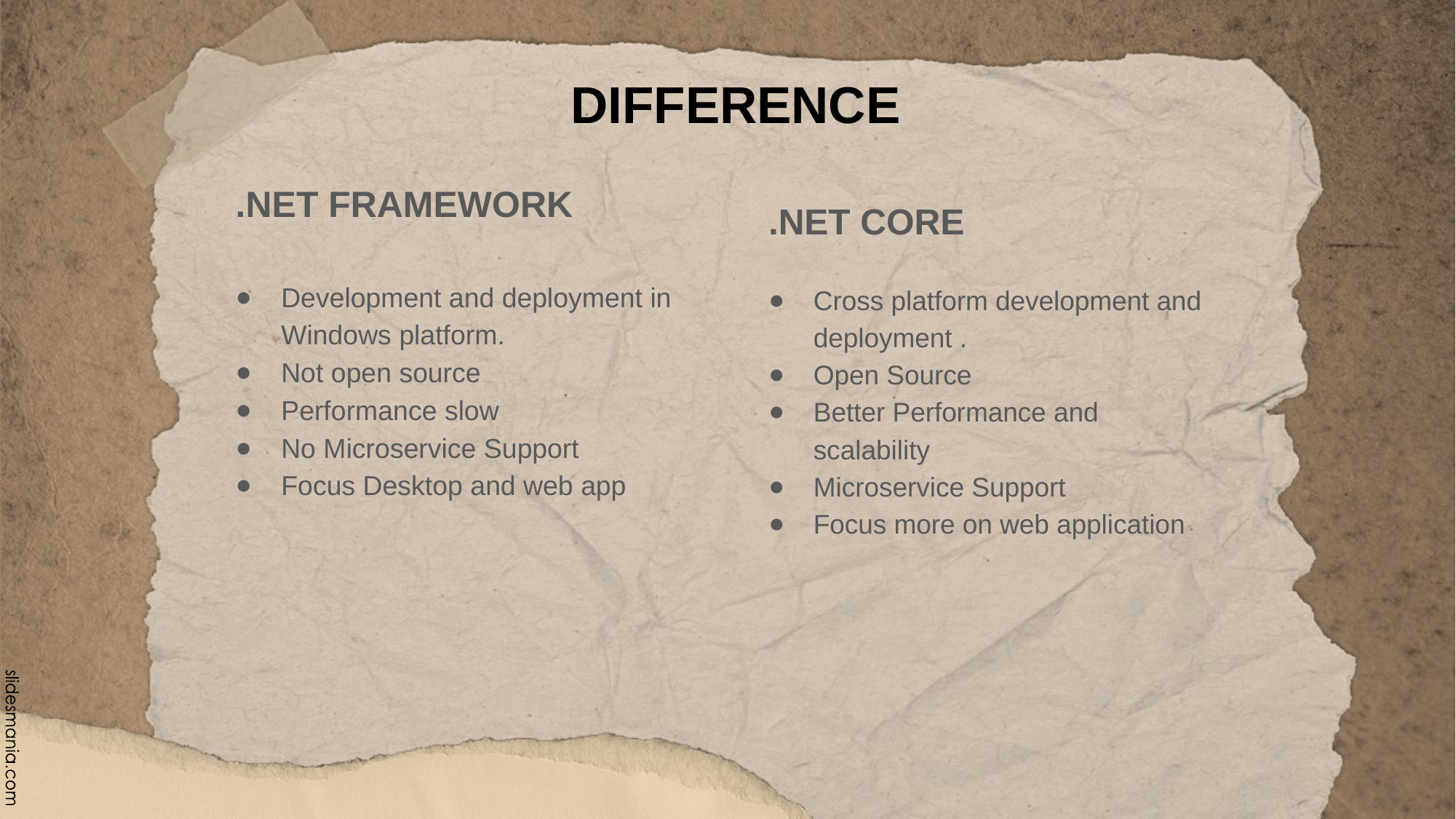

# DIFFERENCE
.NET FRAMEWORK

Development and deployment in Windows platform.
Not open source
Performance slow
No Microservice Support
Focus Desktop and web app

.NET CORE

Cross platform development and deployment .
Open Source
Better Performance and scalability
Microservice Support
Focus more on web application